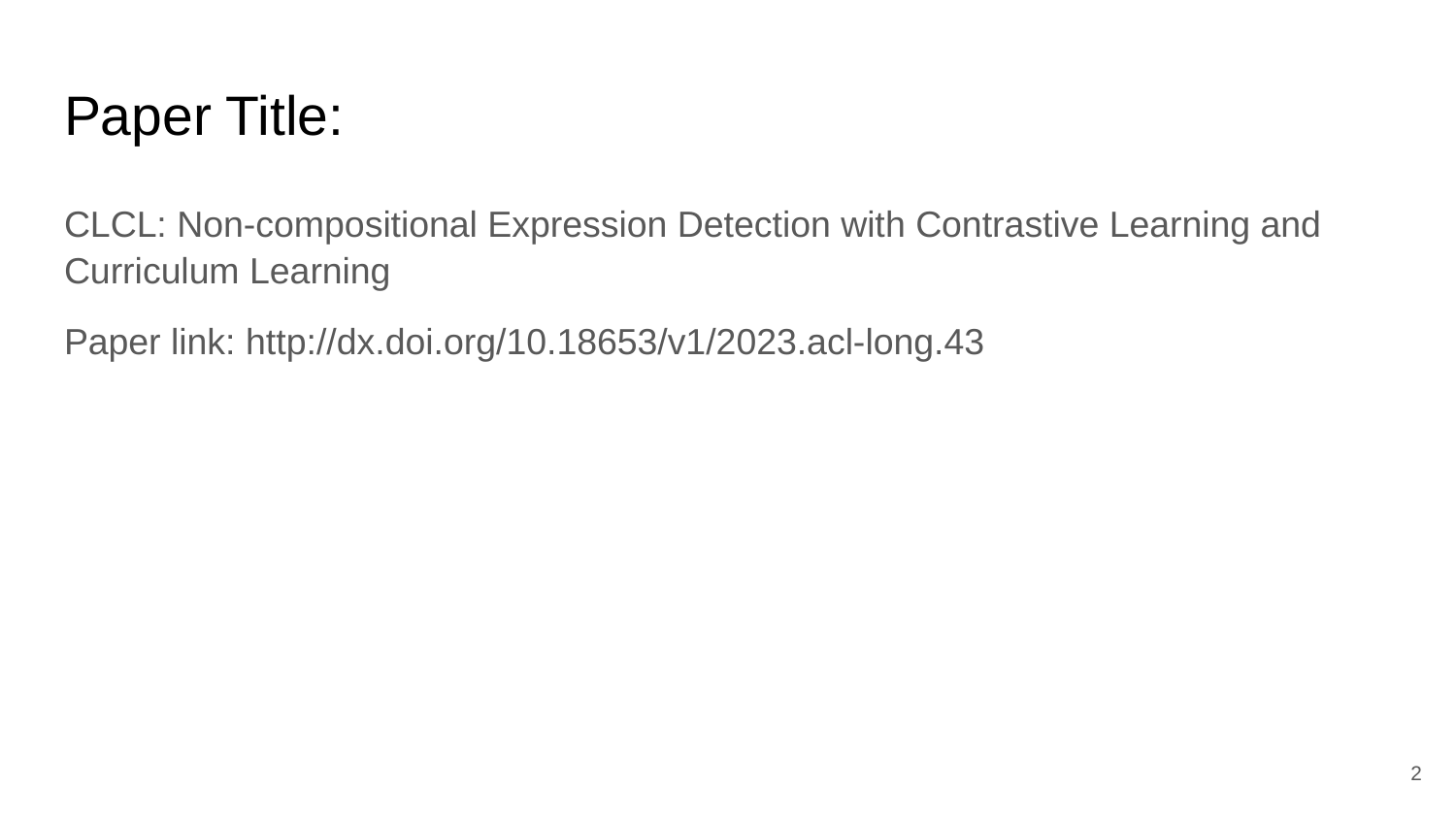

# Paper Title:
CLCL: Non-compositional Expression Detection with Contrastive Learning and Curriculum Learning
Paper link: http://dx.doi.org/10.18653/v1/2023.acl-long.43

2